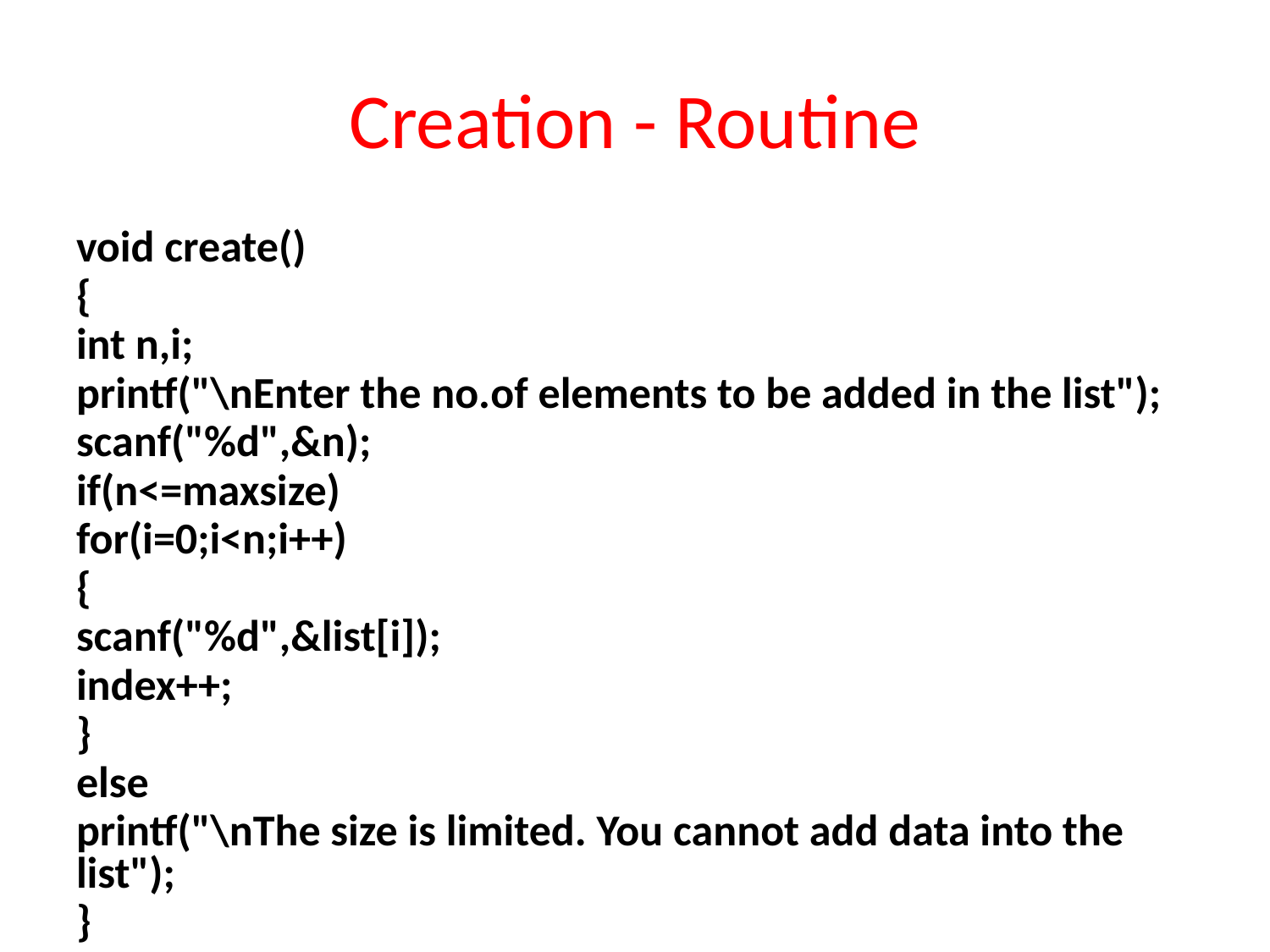

# Creation - Routine
void create()
{
int n,i;
printf("\nEnter the no.of elements to be added in the list");
scanf("%d",&n);
if(n<=maxsize)
for(i=0;i<n;i++)
{
scanf("%d",&list[i]);
index++;
}
else
printf("\nThe size is limited. You cannot add data into the list");
}